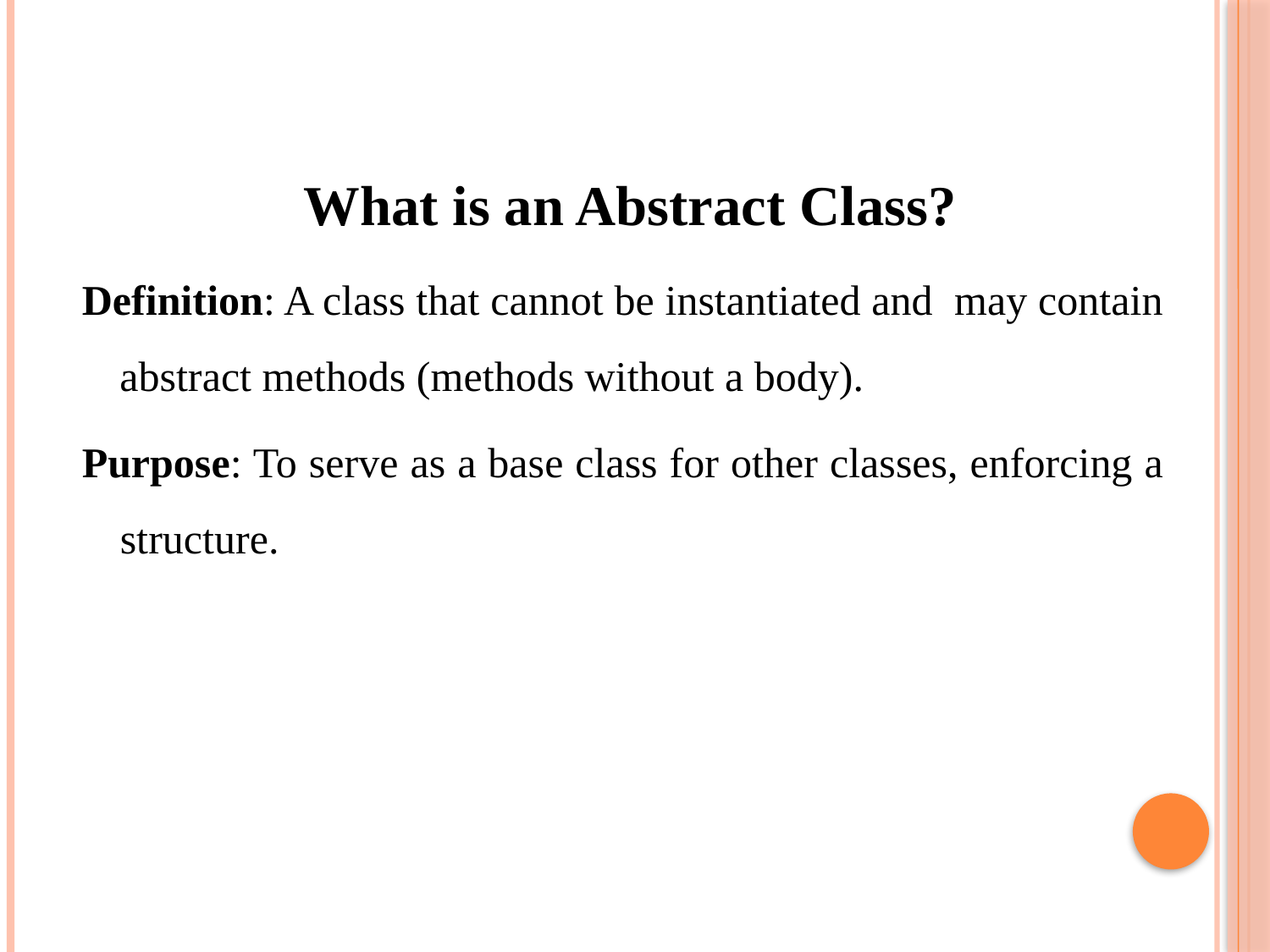

What is an Abstract Class?
Definition: A class that cannot be instantiated and  may contain abstract methods (methods without a body).
Purpose: To serve as a base class for other classes, enforcing a structure.